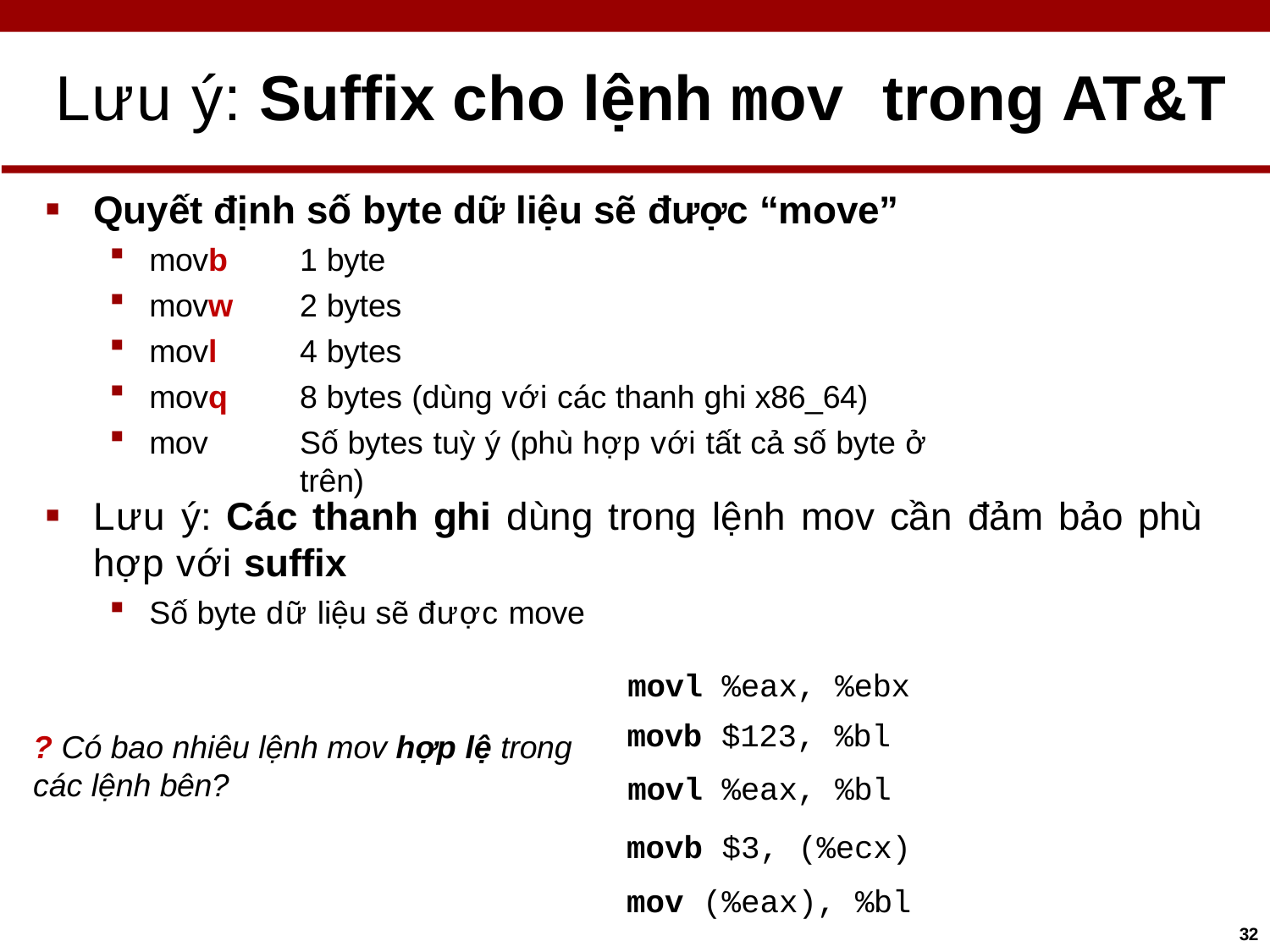

# Lưu ý: Suffix cho lệnh mov trong AT&T

Quyết định số byte dữ liệu sẽ được “move”
1 byte
2 bytes
4 bytes
8 bytes (dùng với các thanh ghi x86_64)
Số bytes tuỳ ý (phù hợp với tất cả số byte ở trên)
movb
movw
movl
movq
mov
Lưu ý: Các thanh ghi dùng trong lệnh mov cần đảm bảo phù
hợp với suffix
Số byte dữ liệu sẽ được move
| movl | %eax, | %ebx |
| --- | --- | --- |
| movb | $123, | %bl |
| movl | %eax, | %bl |
? Có bao nhiêu lệnh mov hợp lệ trong
các lệnh bên?
movb $3, (%ecx)
mov (%eax), %bl
32